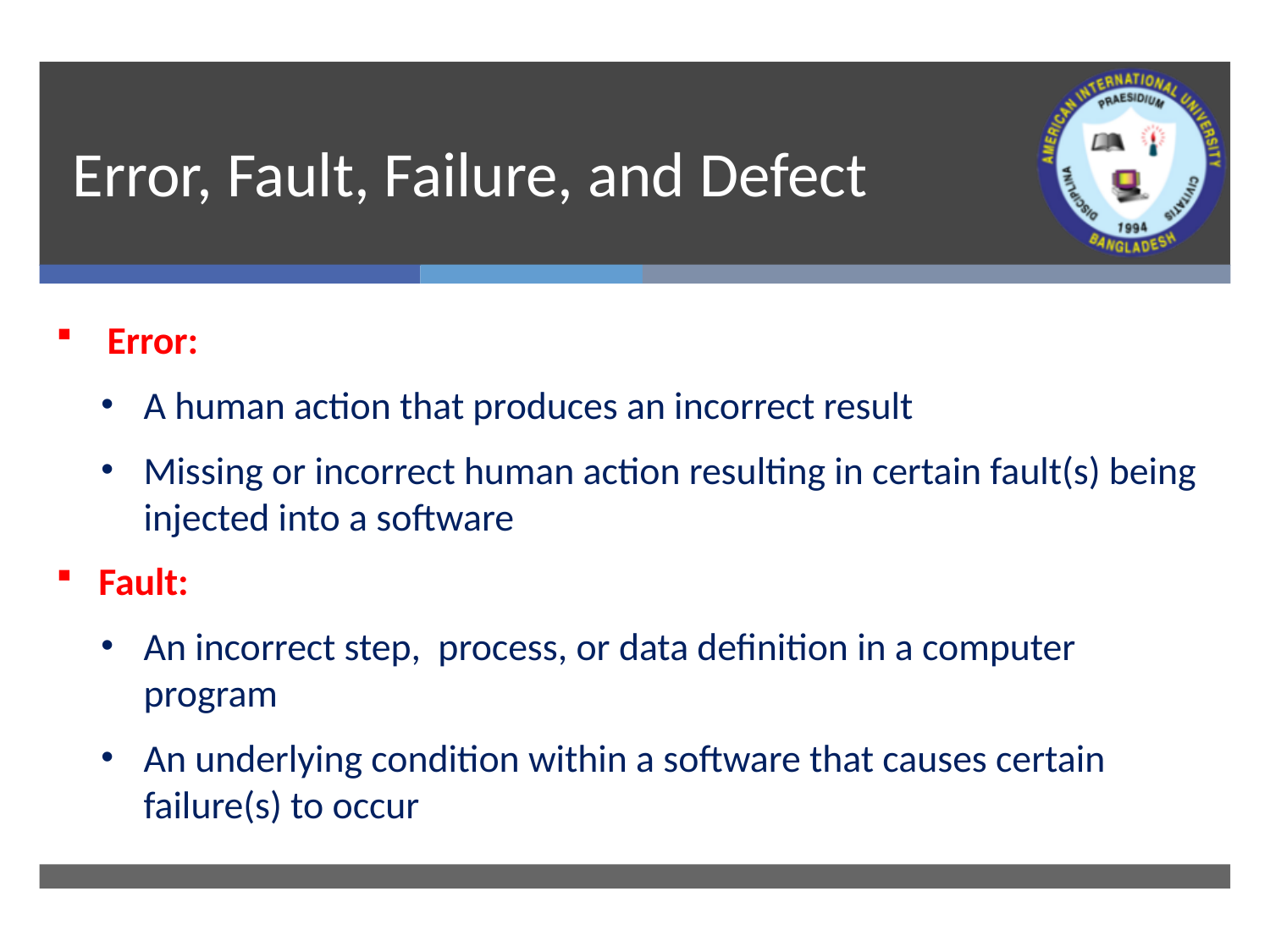

# Error, Fault, Failure, and Defect
 Error:
A human action that produces an incorrect result
Missing or incorrect human action resulting in certain fault(s) being injected into a software
Fault:
An incorrect step,  process, or data definition in a computer program
An underlying condition within a software that causes certain failure(s) to occur